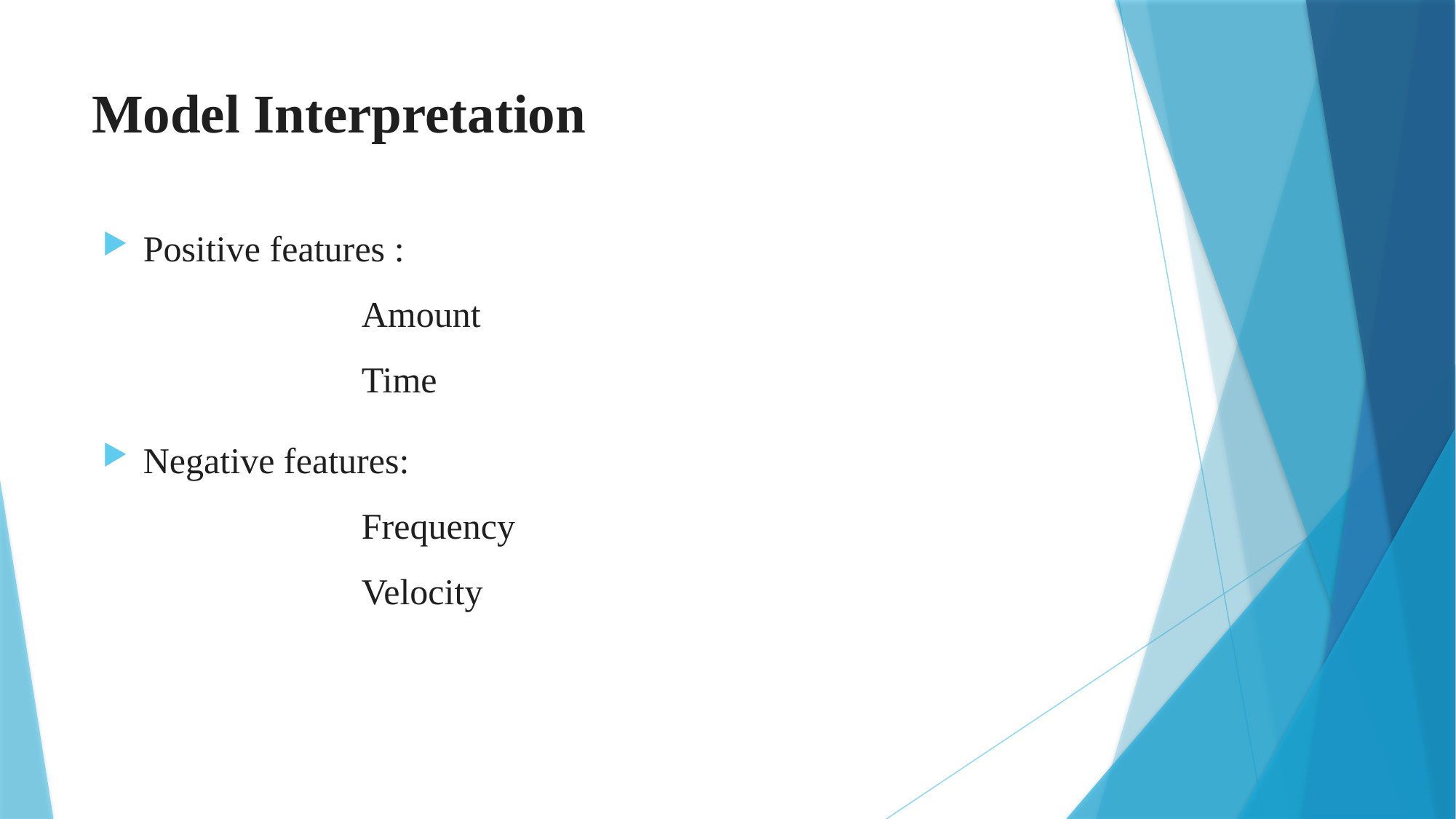

# Model Interpretation
Positive features :
		Amount
		Time
Negative features:
		Frequency
		Velocity